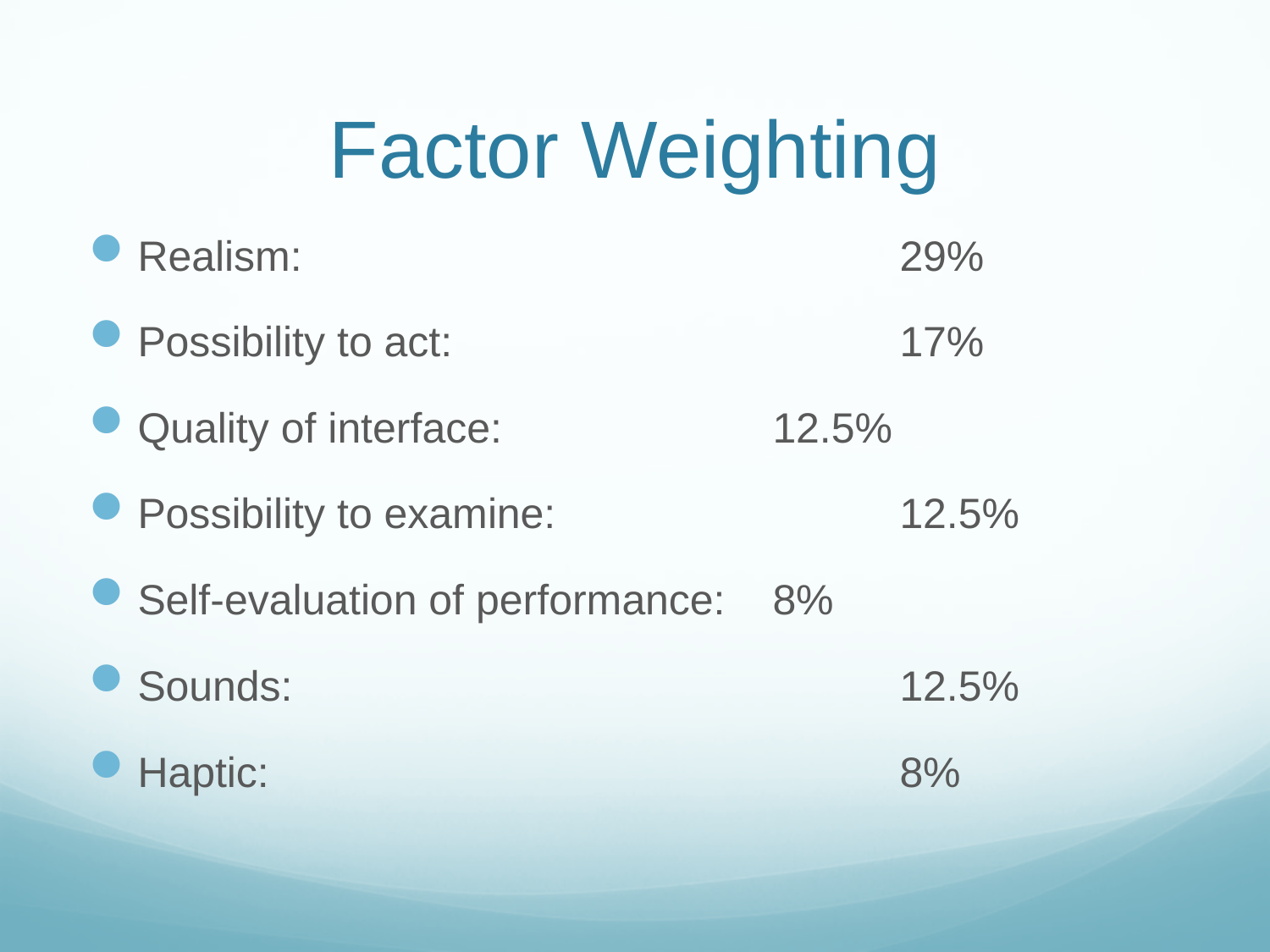

# Factor Weighting
Realism:					29%
Possibility to act:				17%
Quality of interface:			12.5%
Possibility to examine:			12.5%
Self-evaluation of performance:	8%
Sounds:					12.5%
Haptic:					8%